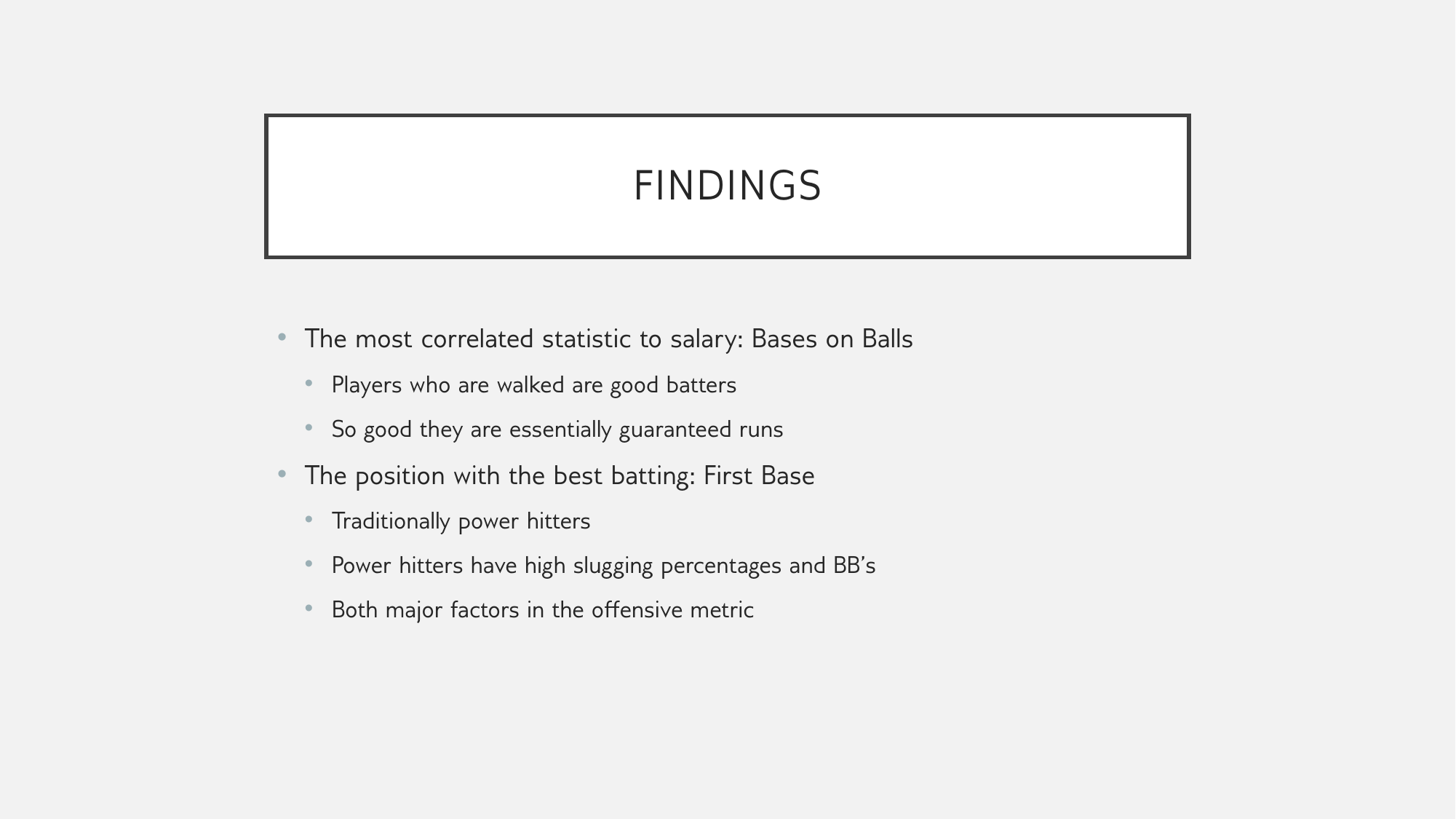

# Findings
The most correlated statistic to salary: Bases on Balls
Players who are walked are good batters
So good they are essentially guaranteed runs
The position with the best batting: First Base
Traditionally power hitters
Power hitters have high slugging percentages and BB’s
Both major factors in the offensive metric